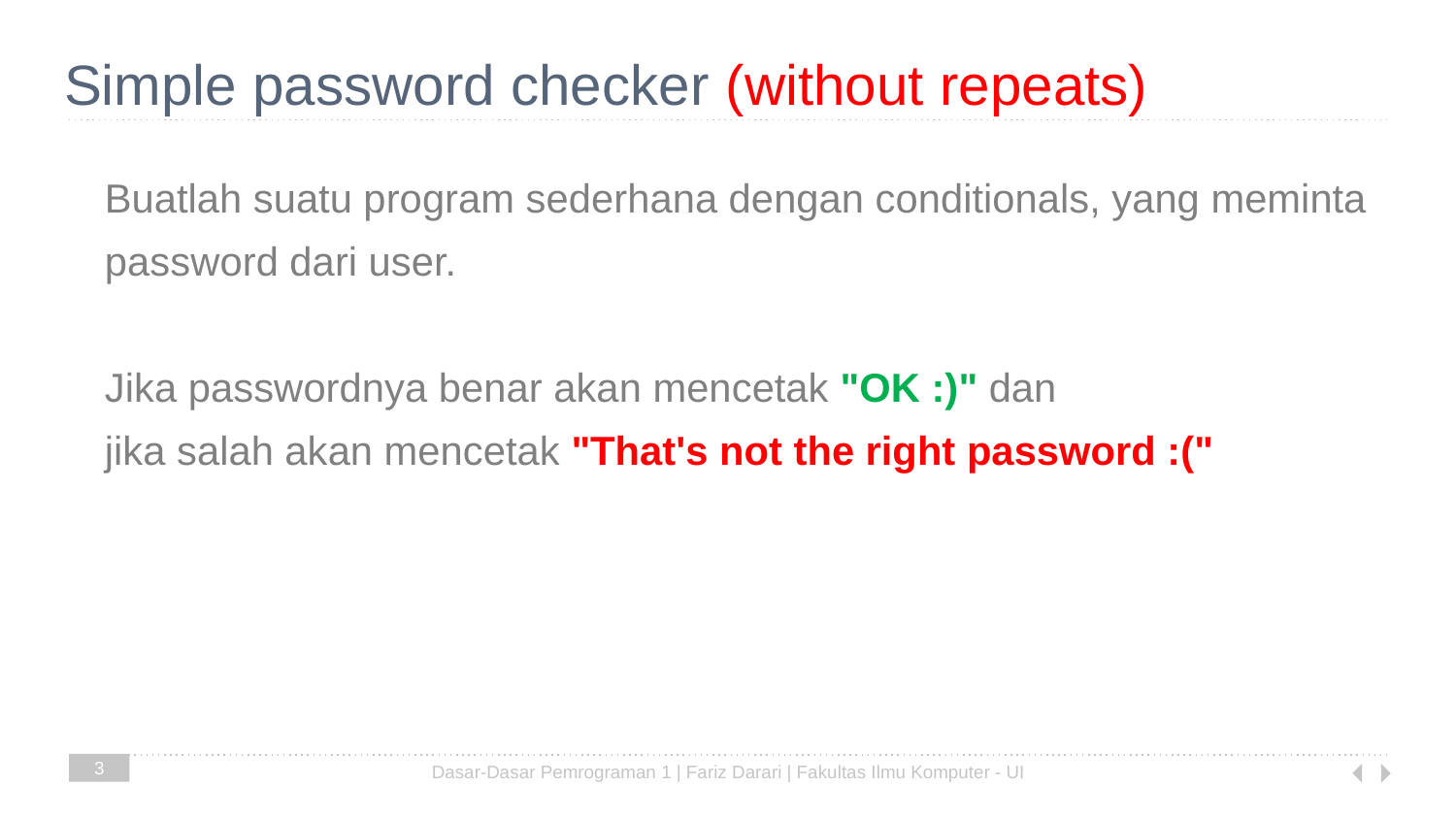

# Simple password checker (without repeats)
Buatlah suatu program sederhana dengan conditionals, yang meminta password dari user.
Jika passwordnya benar akan mencetak "OK :)" dan
jika salah akan mencetak "That's not the right password :("
3